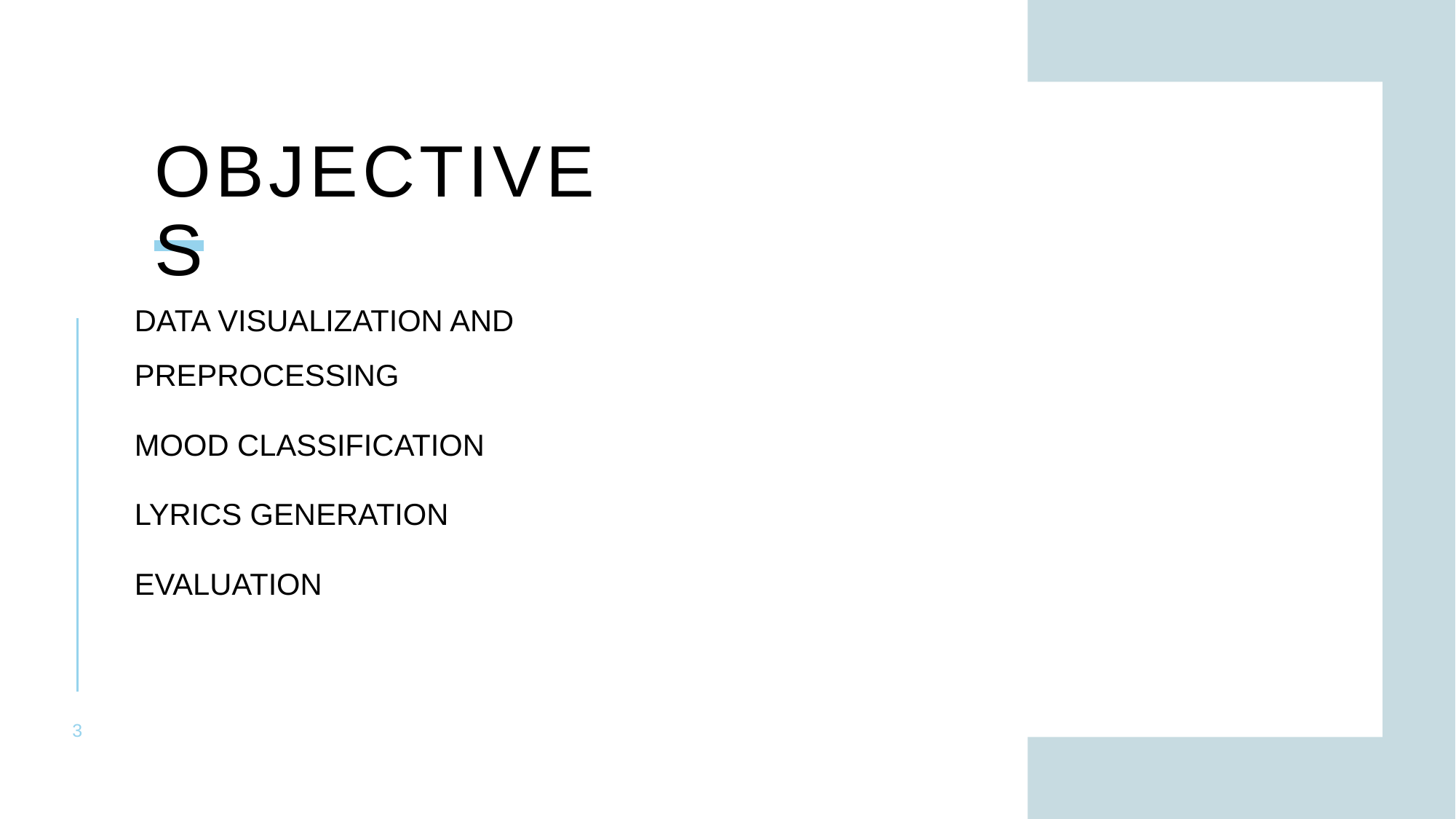

# Objectives
Data visualization and Preprocessing
Mood classification
LYRICS GENERATION
evaluation

3